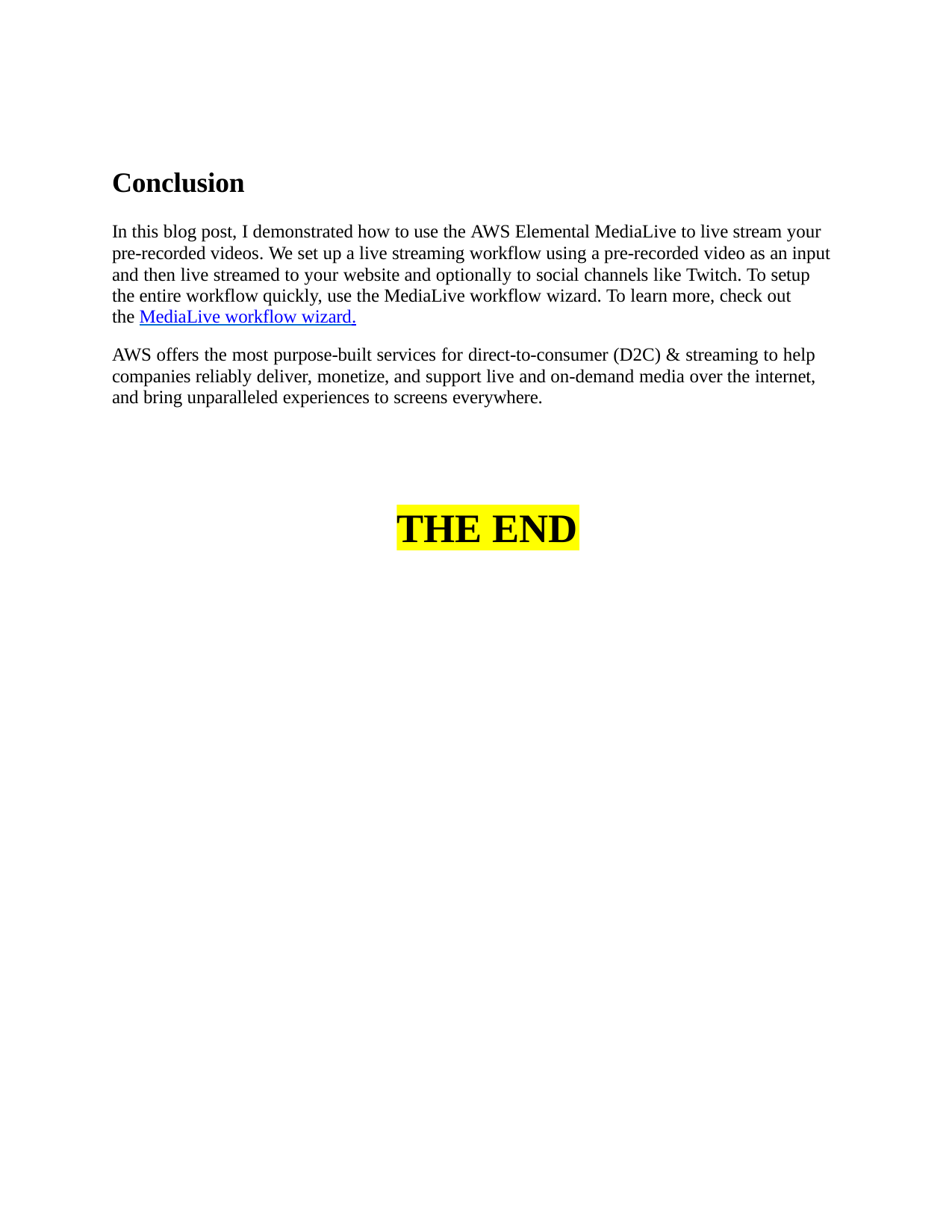

Conclusion
In this blog post, I demonstrated how to use the AWS Elemental MediaLive to live stream your  pre-recorded videos. We set up a live streaming workflow using a pre-recorded video as an input  and then live streamed to your website and optionally to social channels like Twitch. To setup  the entire workflow quickly, use the MediaLive workflow wizard. To learn more, check out
the MediaLive workflow wizard.
AWS offers the most purpose-built services for direct-to-consumer (D2C) & streaming to help  companies reliably deliver, monetize, and support live and on-demand media over the internet,  and bring unparalleled experiences to screens everywhere.
THE END